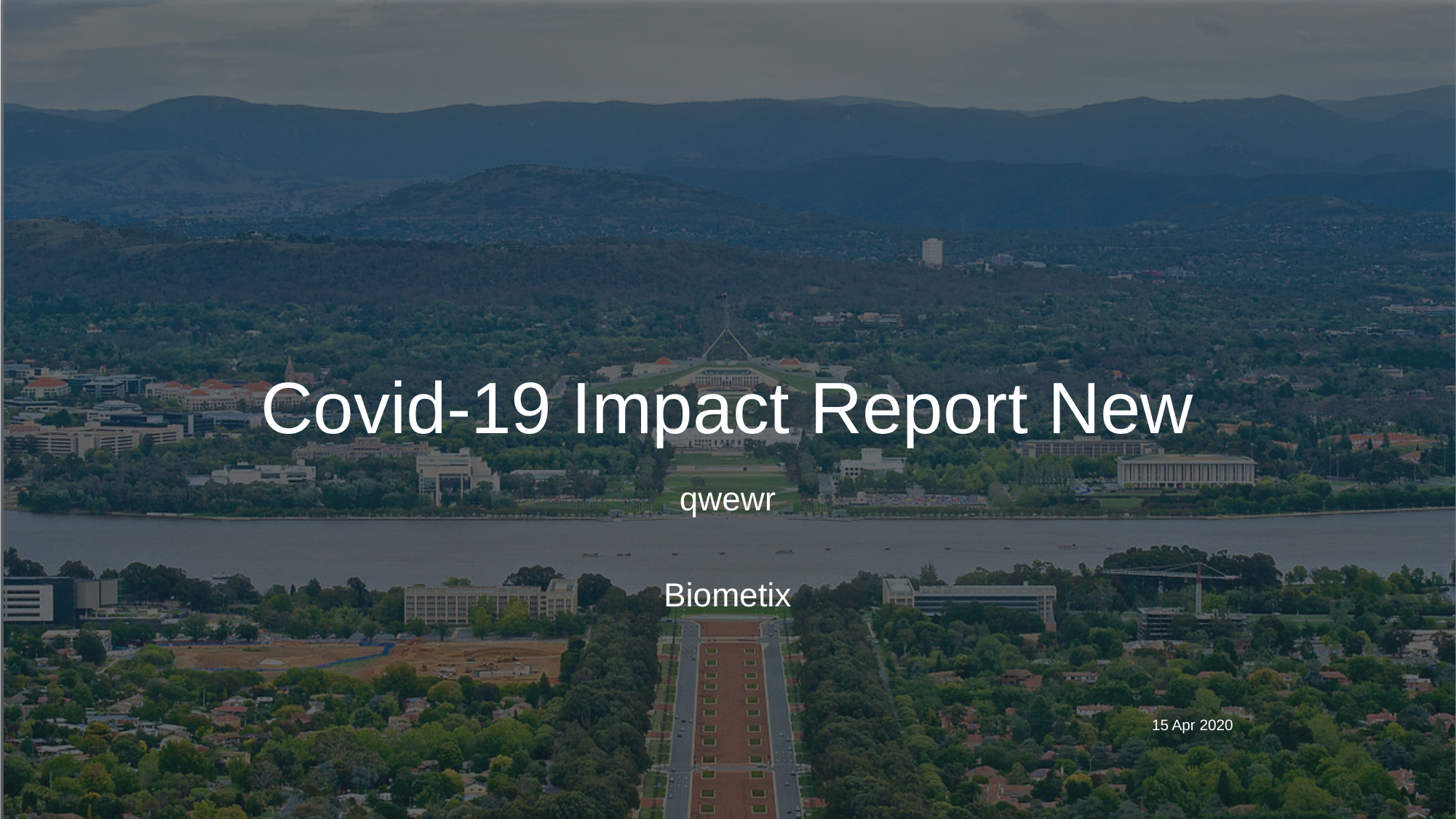

# Covid-19 Impact Report New
qwewr
Biometix
15 Apr 2020